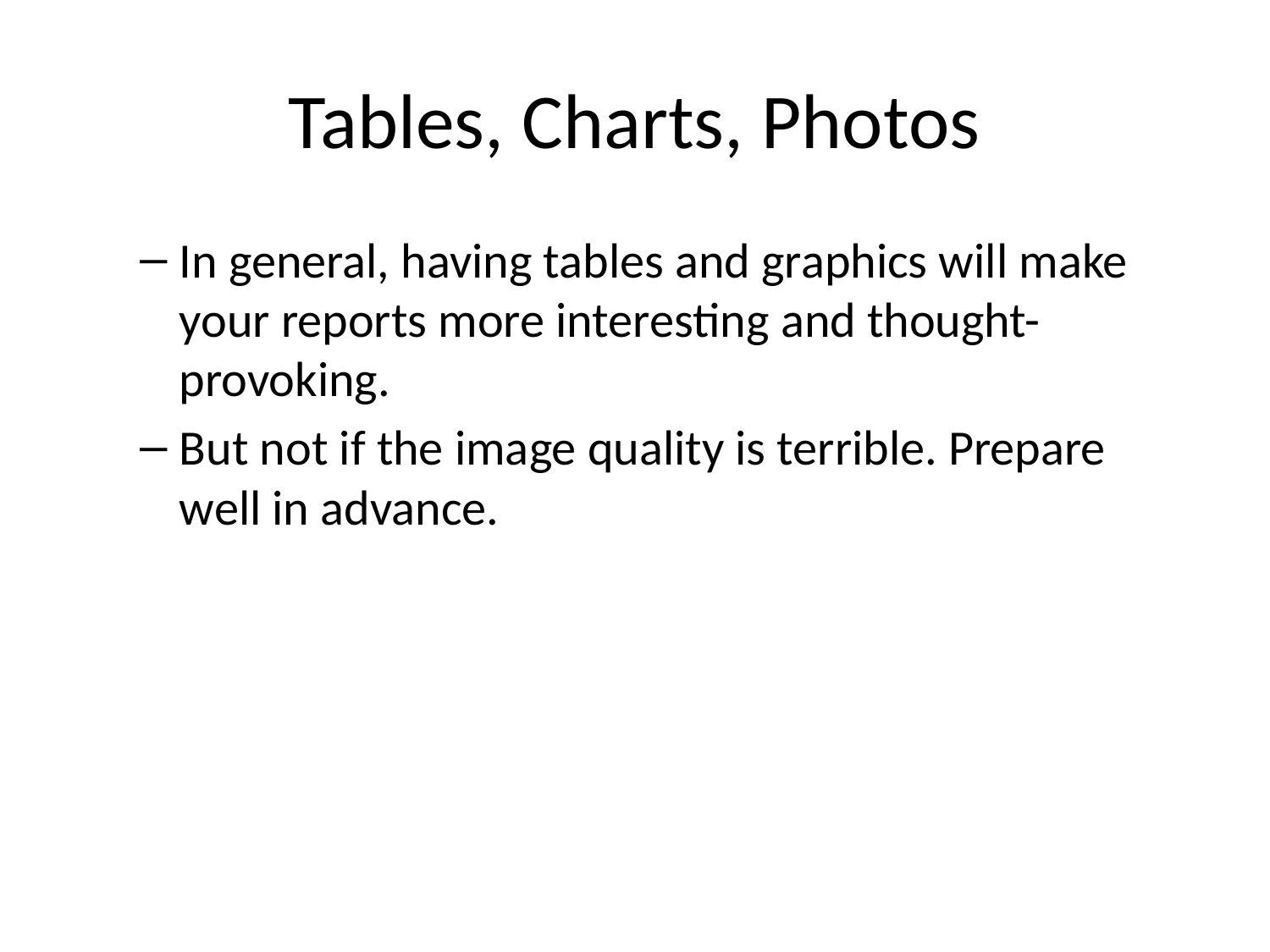

# Tables, Charts, Photos
In general, having tables and graphics will make your reports more interesting and thought-provoking.
But not if the image quality is terrible. Prepare well in advance.